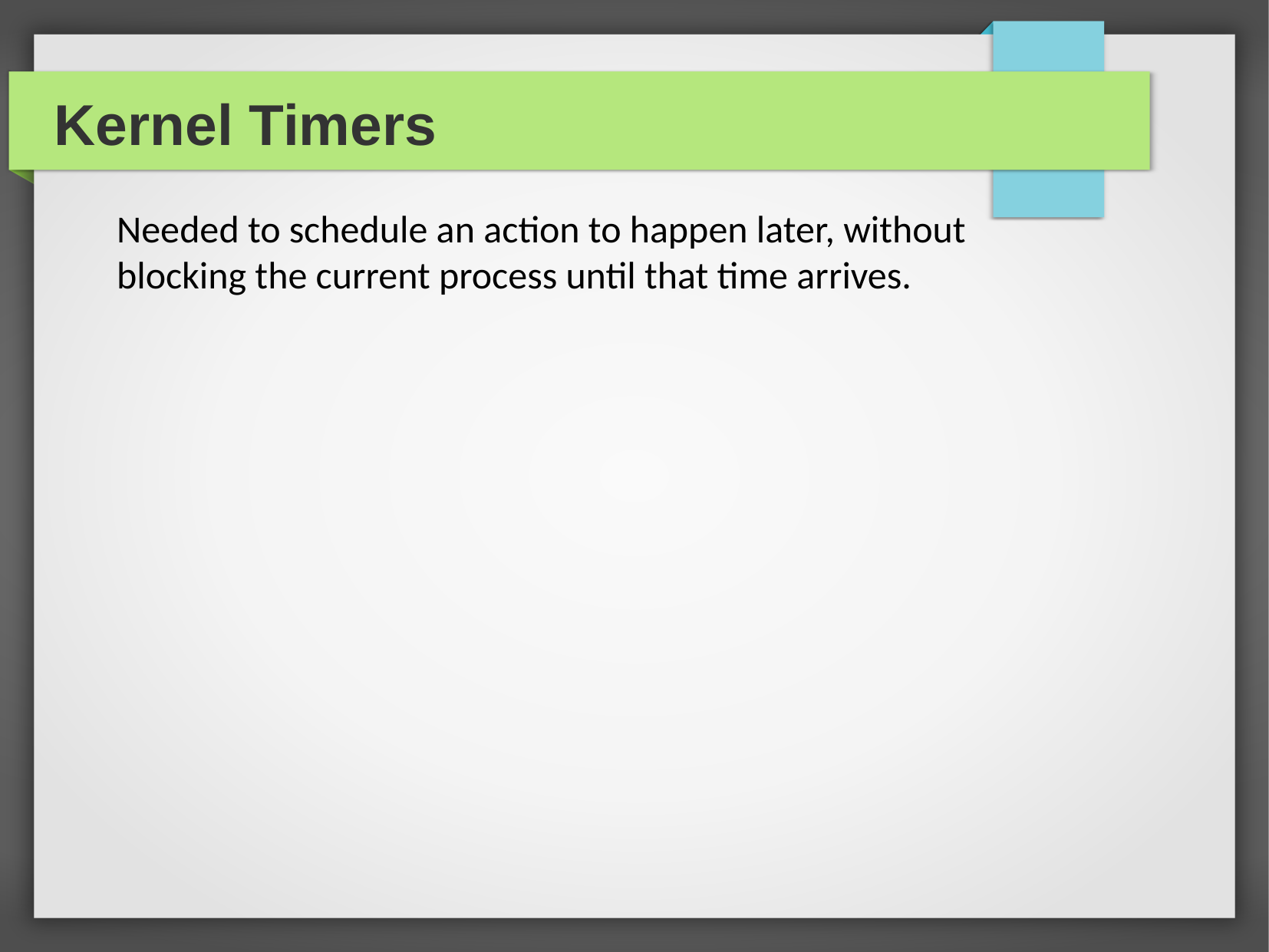

Kernel Timers
Needed to schedule an action to happen later, without blocking the current process until that time arrives.